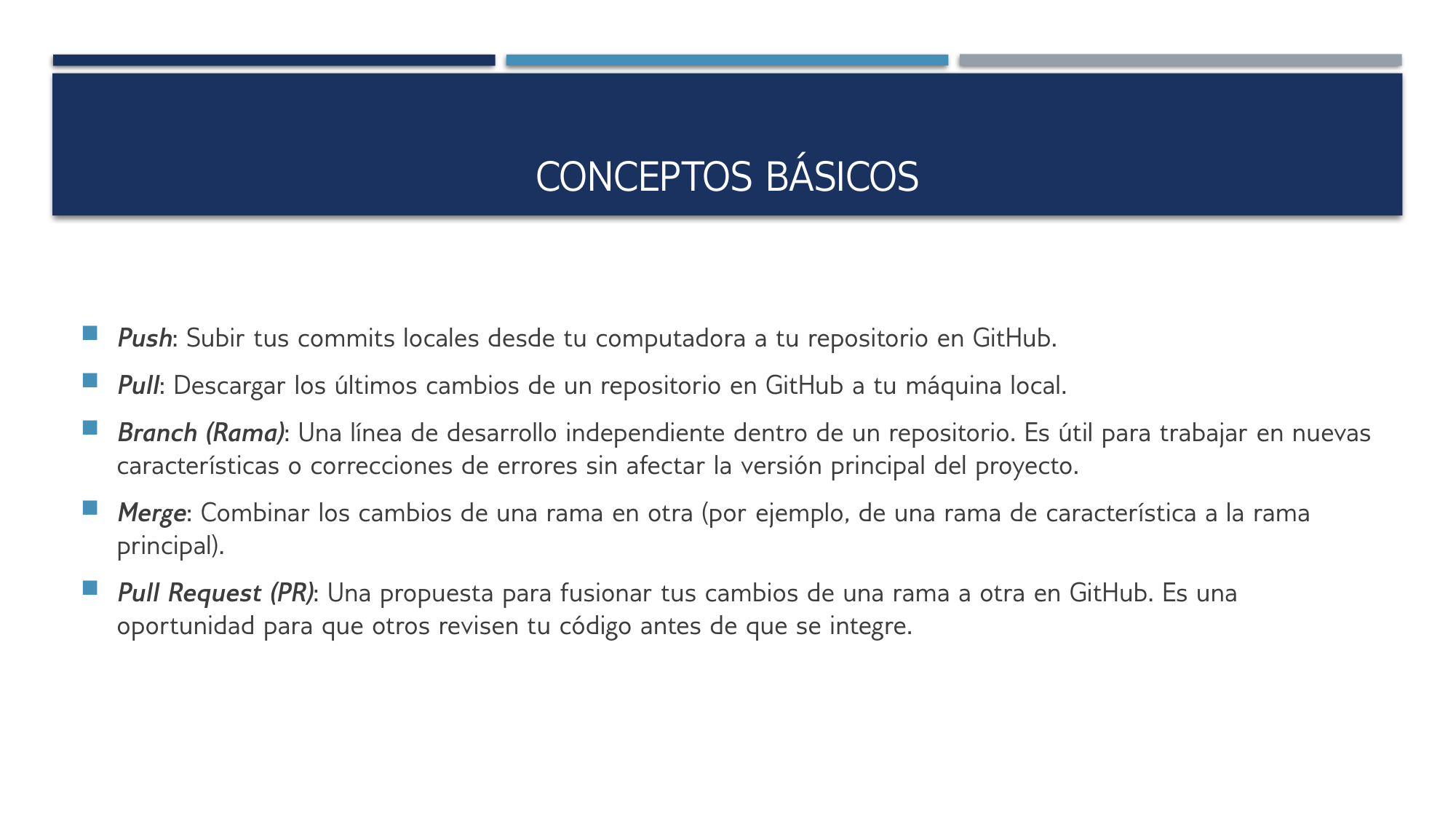

# Conceptos básicos
Push: Subir tus commits locales desde tu computadora a tu repositorio en GitHub.
Pull: Descargar los últimos cambios de un repositorio en GitHub a tu máquina local.
Branch (Rama): Una línea de desarrollo independiente dentro de un repositorio. Es útil para trabajar en nuevas características o correcciones de errores sin afectar la versión principal del proyecto.
Merge: Combinar los cambios de una rama en otra (por ejemplo, de una rama de característica a la rama principal).
Pull Request (PR): Una propuesta para fusionar tus cambios de una rama a otra en GitHub. Es una oportunidad para que otros revisen tu código antes de que se integre.